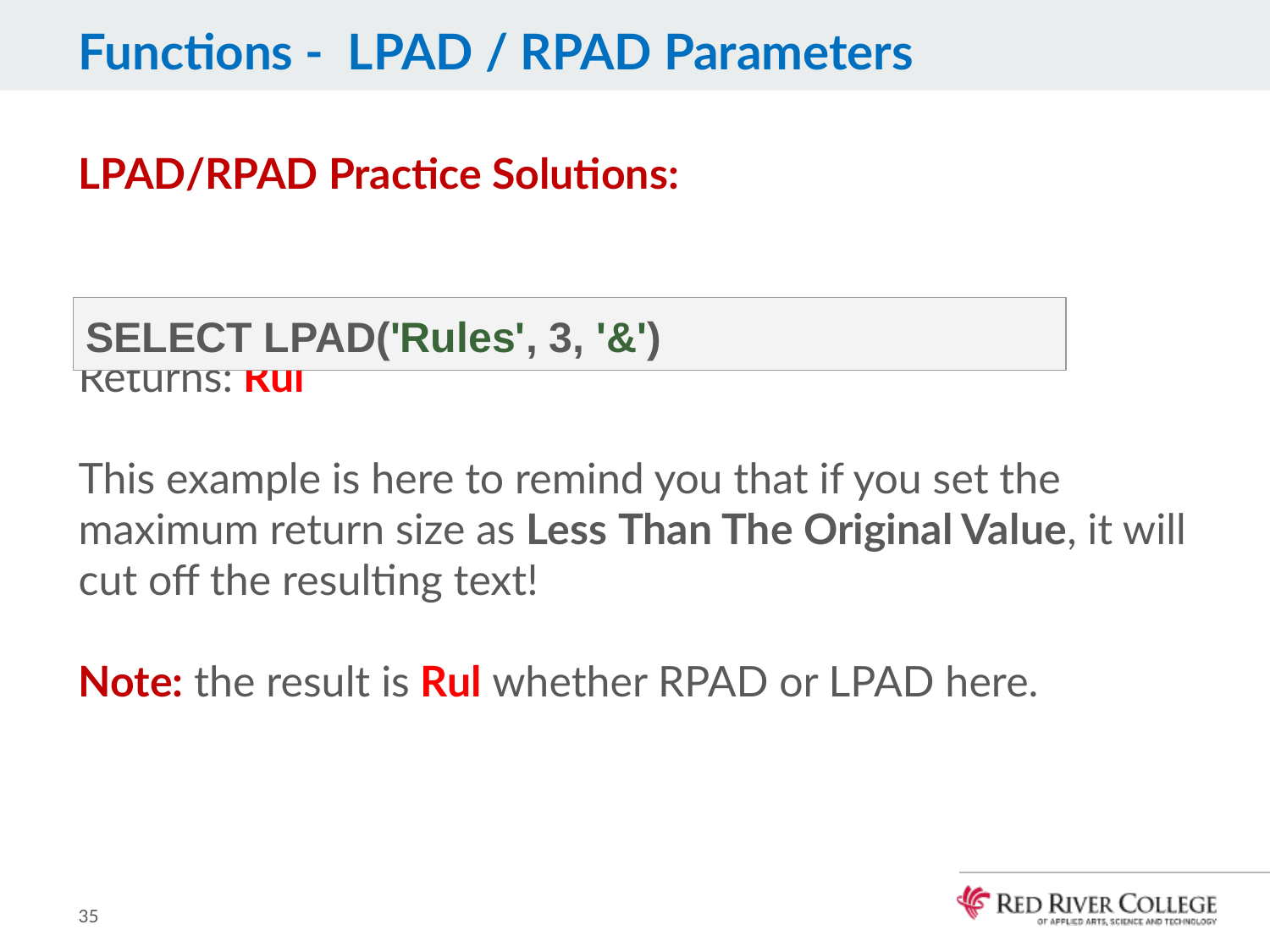

# Functions -  LPAD / RPAD Parameters
LPAD/RPAD Practice Solutions:

Returns: Rul
This example is here to remind you that if you set the maximum return size as Less Than The Original Value, it will cut off the resulting text!

Note: the result is Rul whether RPAD or LPAD here.
SELECT LPAD('Rules', 3, '&')
35